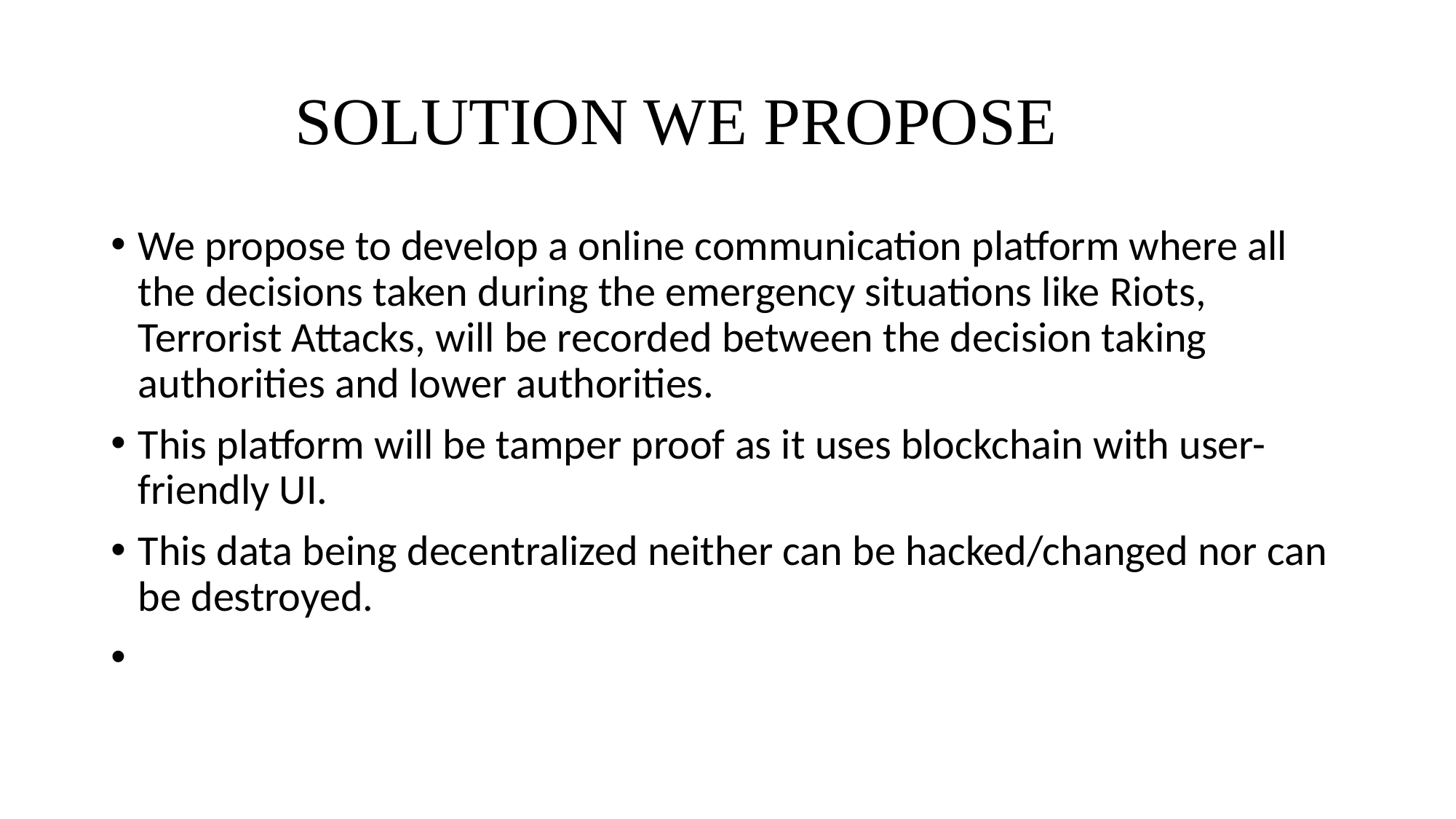

# SOLUTION WE PROPOSE
We propose to develop a online communication platform where all the decisions taken during the emergency situations like Riots, Terrorist Attacks, will be recorded between the decision taking authorities and lower authorities.
This platform will be tamper proof as it uses blockchain with user-friendly UI.
This data being decentralized neither can be hacked/changed nor can be destroyed.